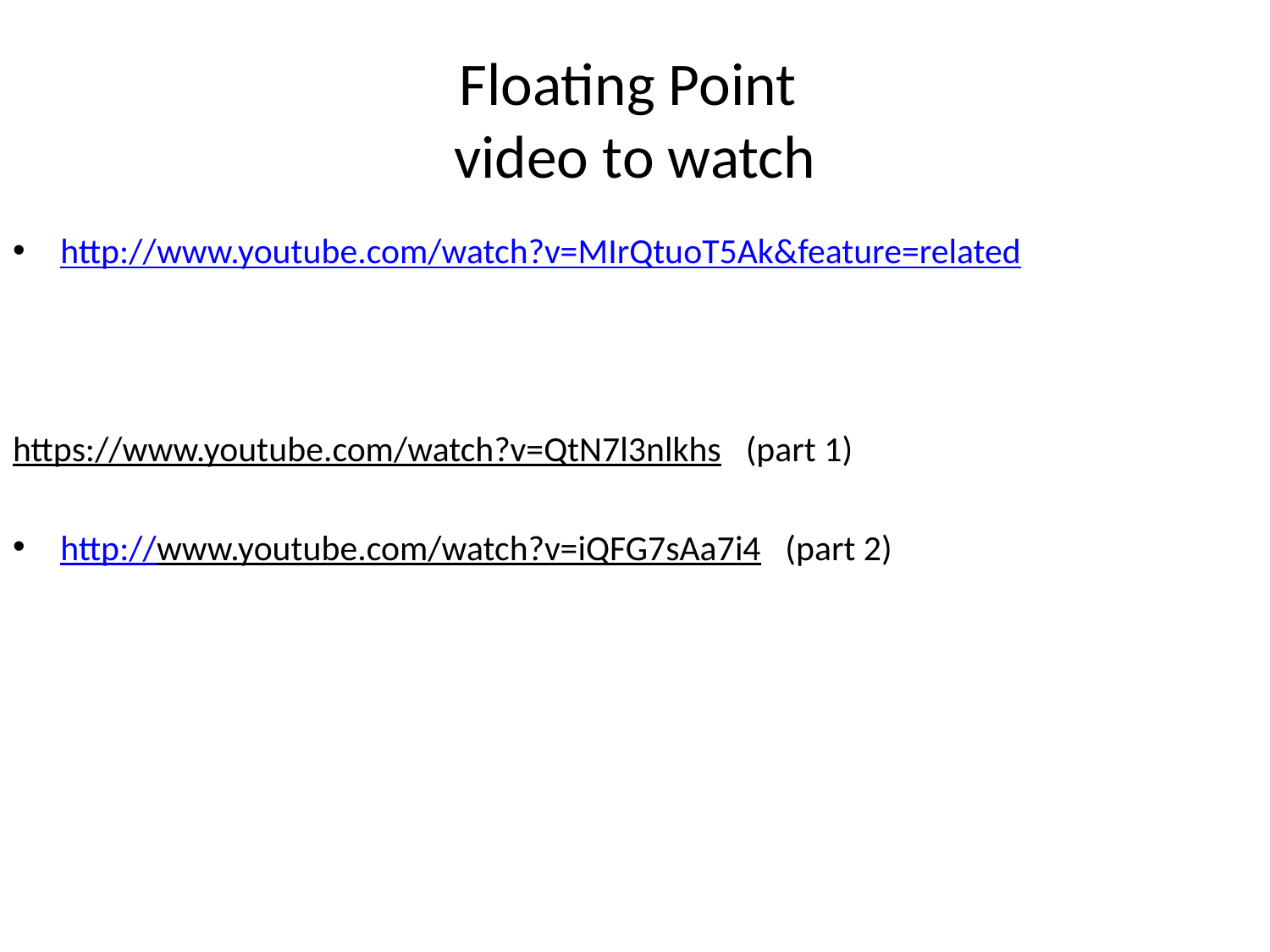

# Floating Point video to watch
http://www.youtube.com/watch?v=MIrQtuoT5Ak&feature=related

https://www.youtube.com/watch?v=QtN7l3nlkhs   (part 1)

http://www.youtube.com/watch?v=iQFG7sAa7i4   (part 2)